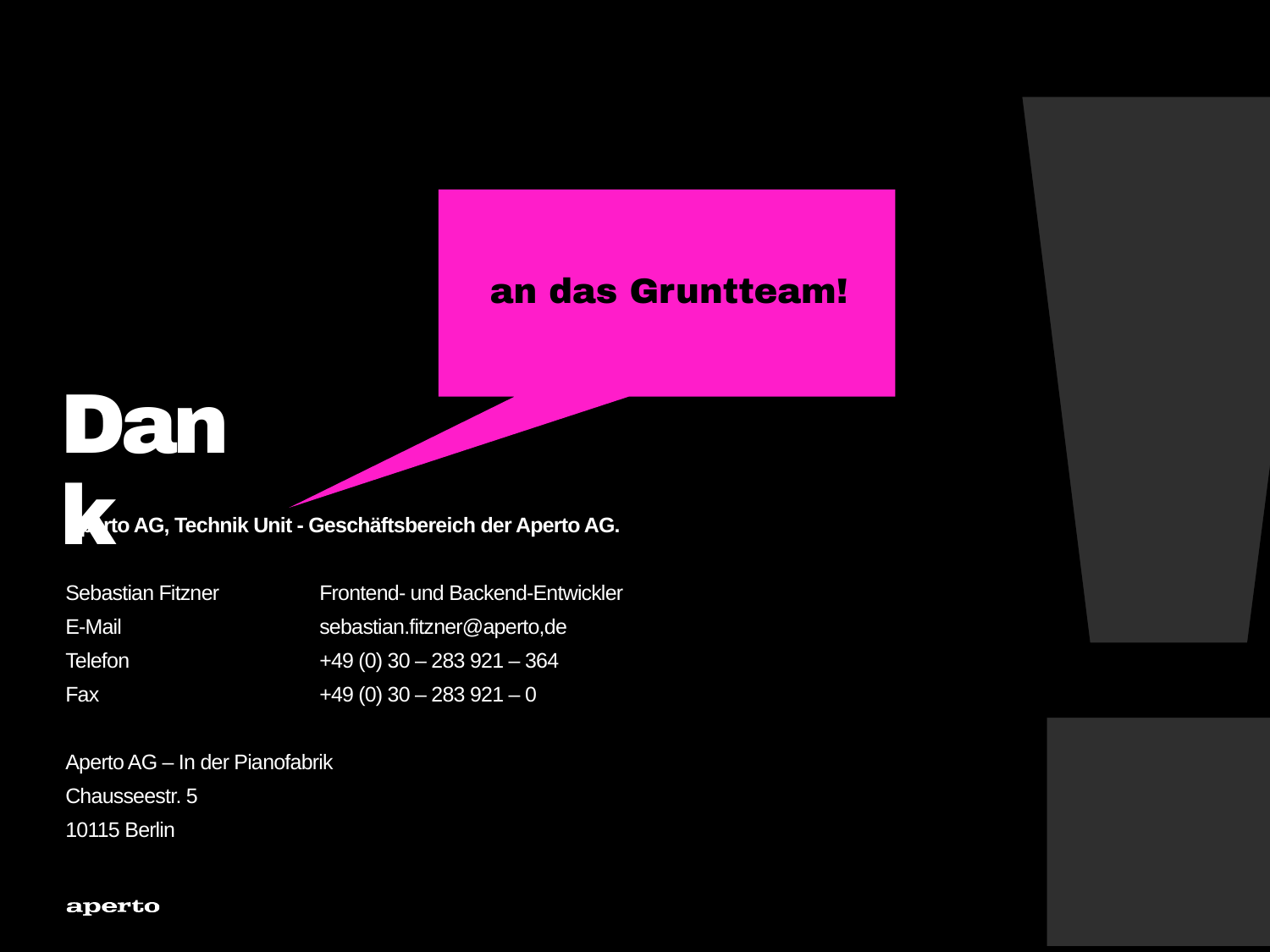

an das Gruntteam!

# Dank

Aperto AG, Technik Unit - Geschäftsbereich der Aperto AG.

Sebastian Fitzner	Frontend- und Backend-Entwickler
E-Mail		sebastian.fitzner@aperto,de
Telefon		+49 (0) 30 – 283 921 – 364
Fax		+49 (0) 30 – 283 921 – 0

Aperto AG – In der Pianofabrik
Chausseestr. 5
10115 Berlin